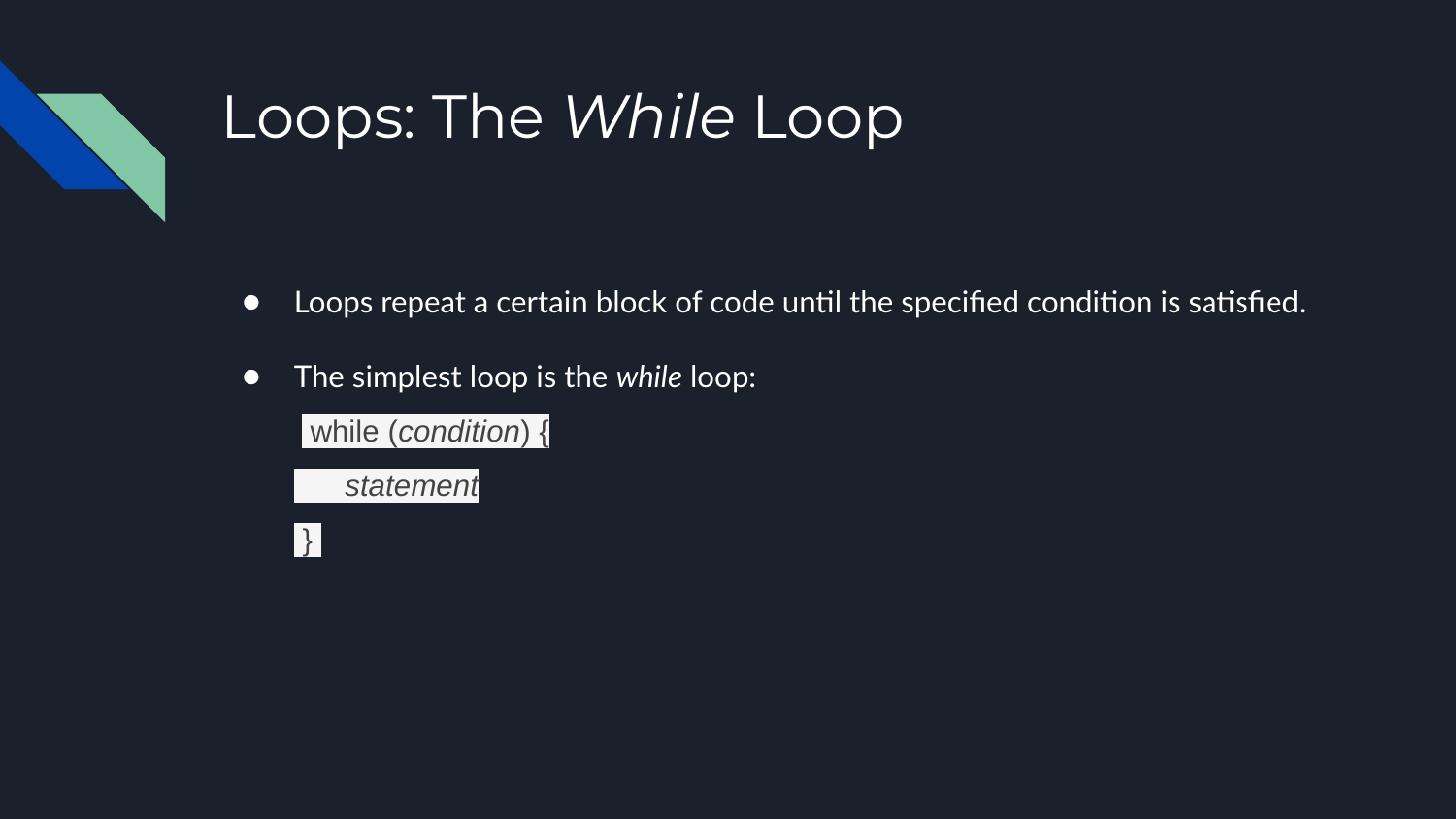

# Loops: The While Loop
Loops repeat a certain block of code until the specified condition is satisfied.
The simplest loop is the while loop:
  while (condition) {
      statement
 }